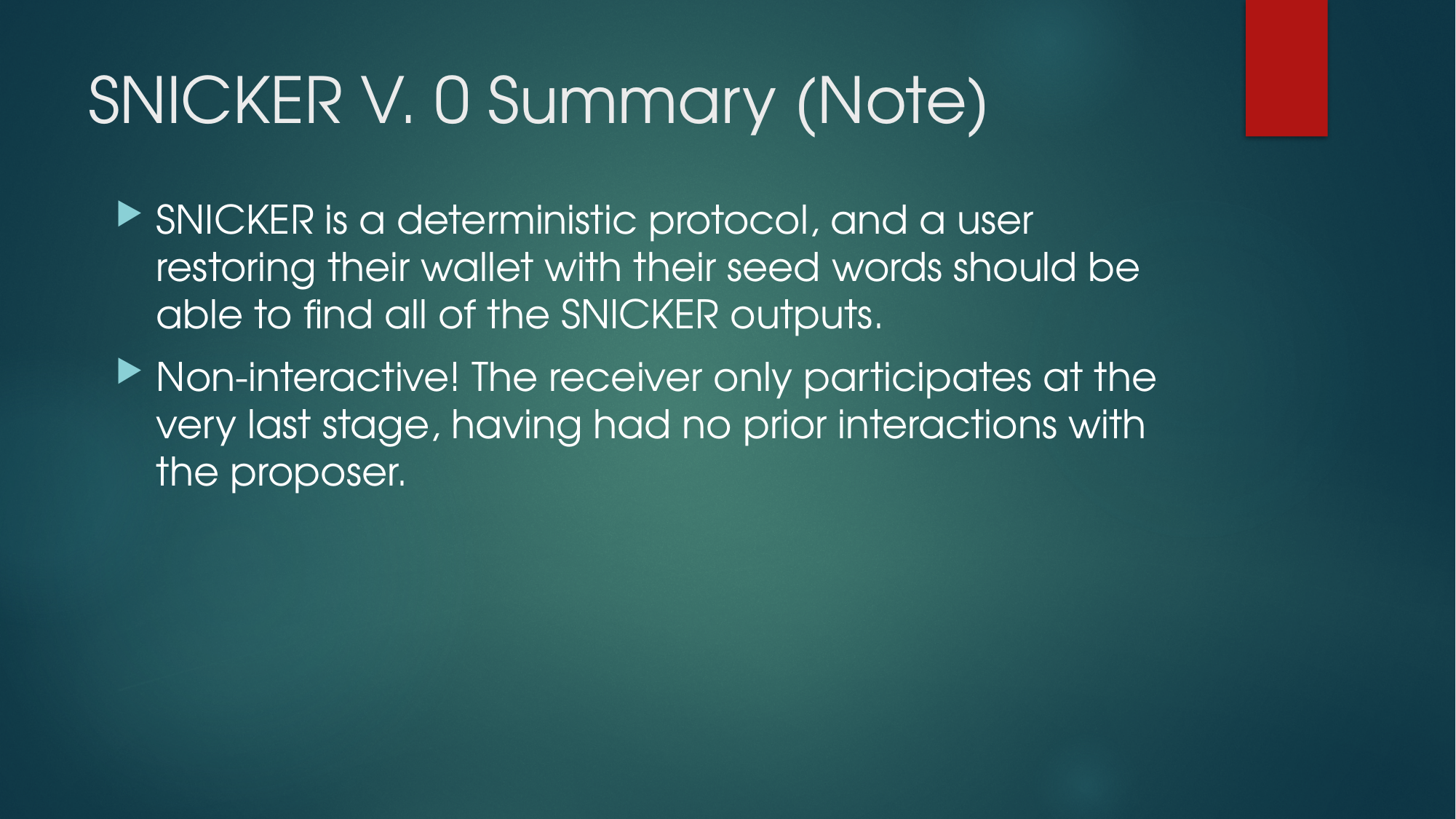

# SNICKER V. 0 Summary (Note)
SNICKER is a deterministic protocol, and a user restoring their wallet with their seed words should be able to find all of the SNICKER outputs.
Non-interactive! The receiver only participates at the very last stage, having had no prior interactions with the proposer.